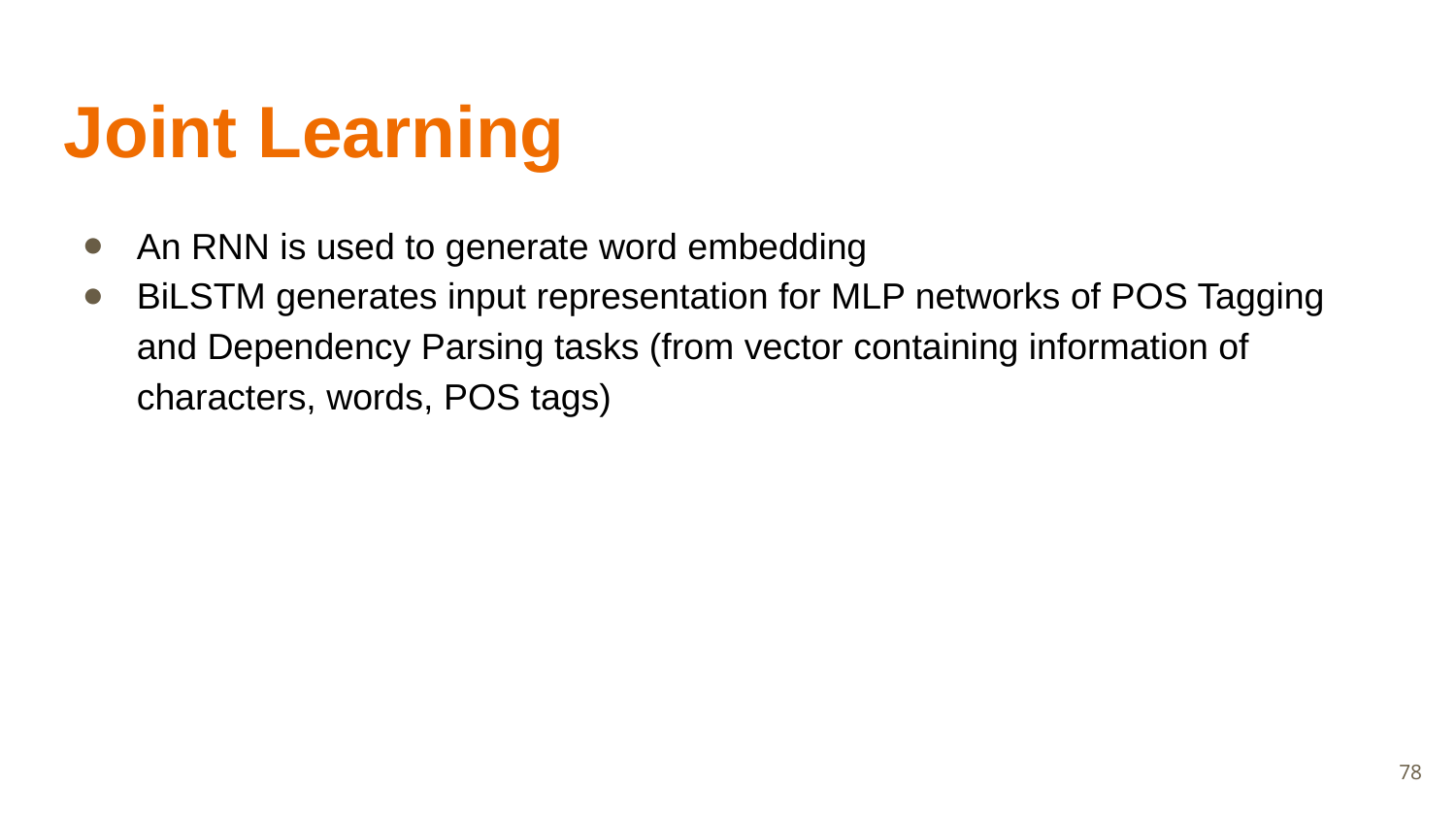

Joint Learning
An RNN is used to generate word embedding
BiLSTM generates input representation for MLP networks of POS Tagging and Dependency Parsing tasks (from vector containing information of characters, words, POS tags)
78